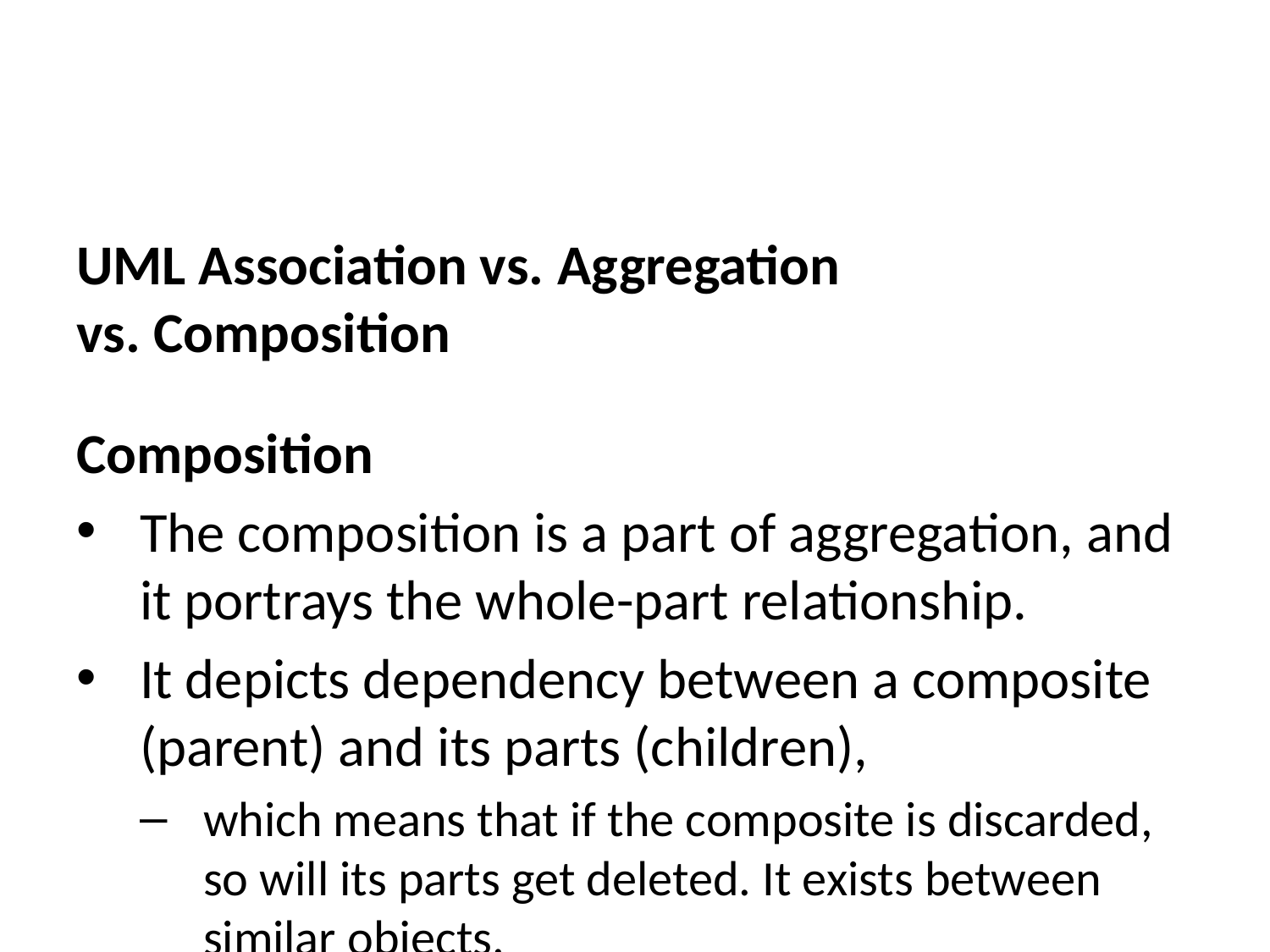

UML Association vs. Aggregation vs. Composition
Composition
The composition is a part of aggregation, and it portrays the whole-part relationship.
It depicts dependency between a composite (parent) and its parts (children),
which means that if the composite is discarded, so will its parts get deleted. It exists between similar objects.